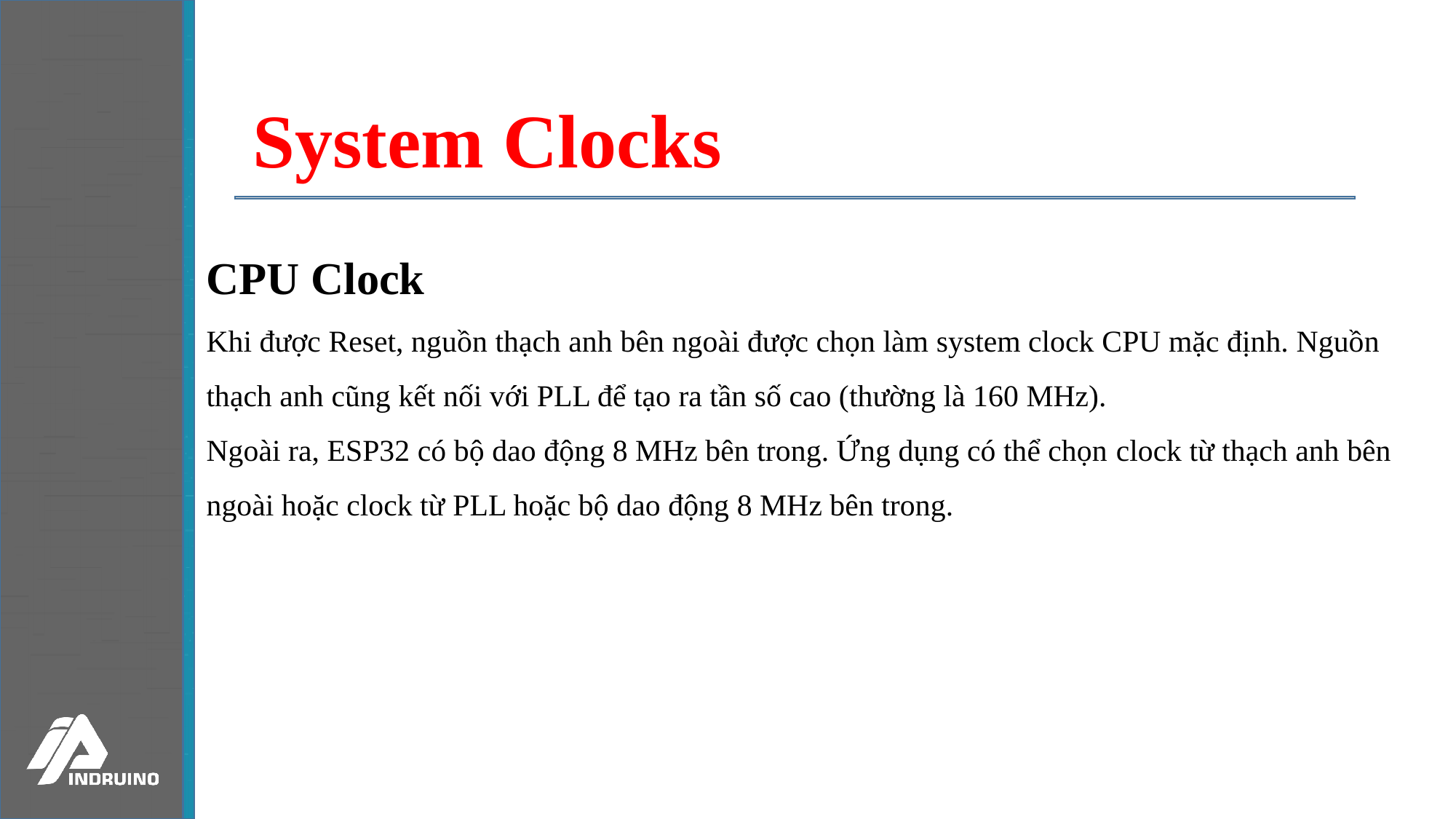

System Clocks
CPU Clock
Khi được Reset, nguồn thạch anh bên ngoài được chọn làm system clock CPU mặc định. Nguồn thạch anh cũng kết nối với PLL để tạo ra tần số cao (thường là 160 MHz).
Ngoài ra, ESP32 có bộ dao động 8 MHz bên trong. Ứng dụng có thể chọn clock từ thạch anh bên ngoài hoặc clock từ PLL hoặc bộ dao động 8 MHz bên trong.